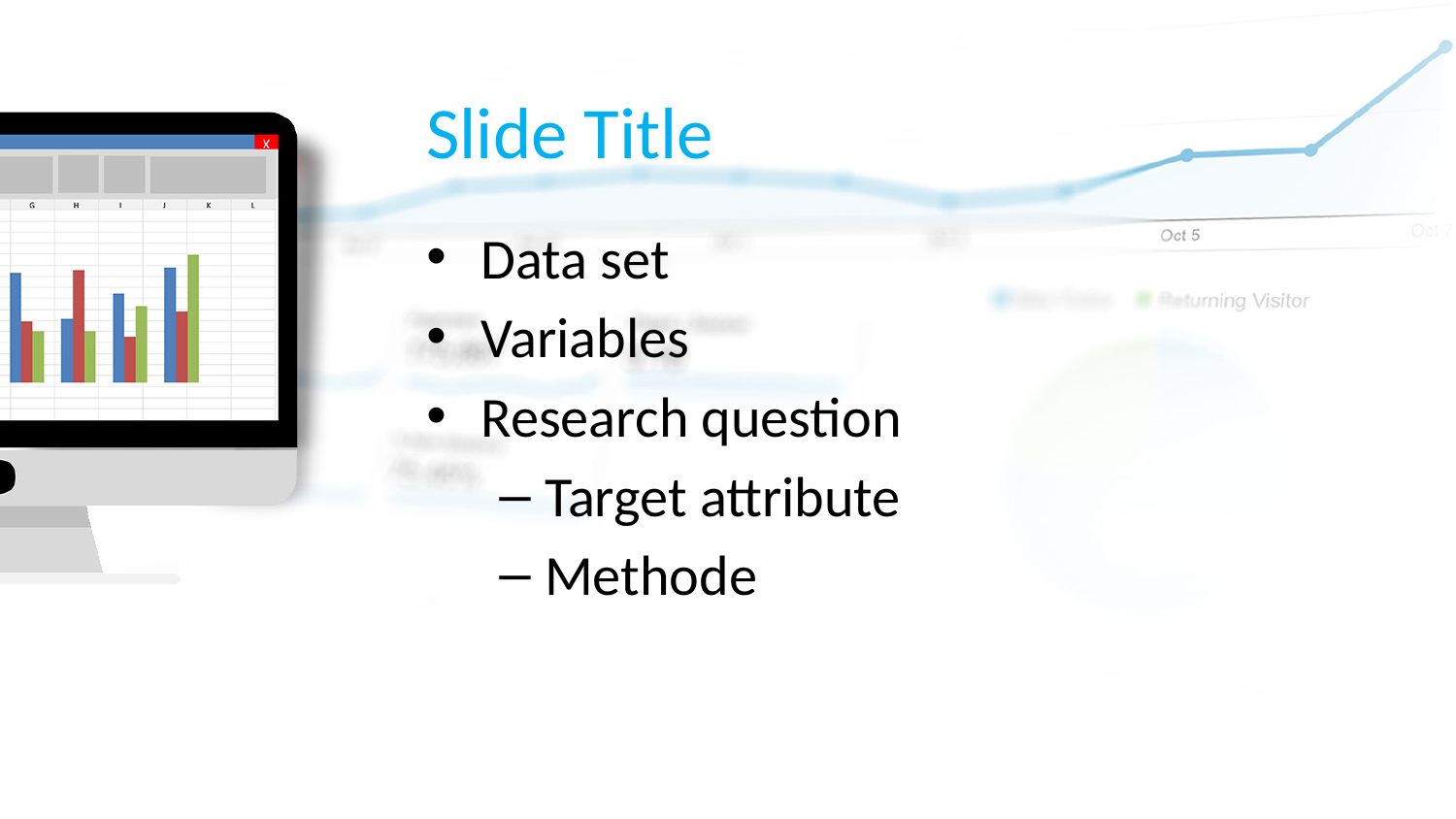

# Slide Title
Data set
Variables
Research question
Target attribute
Methode